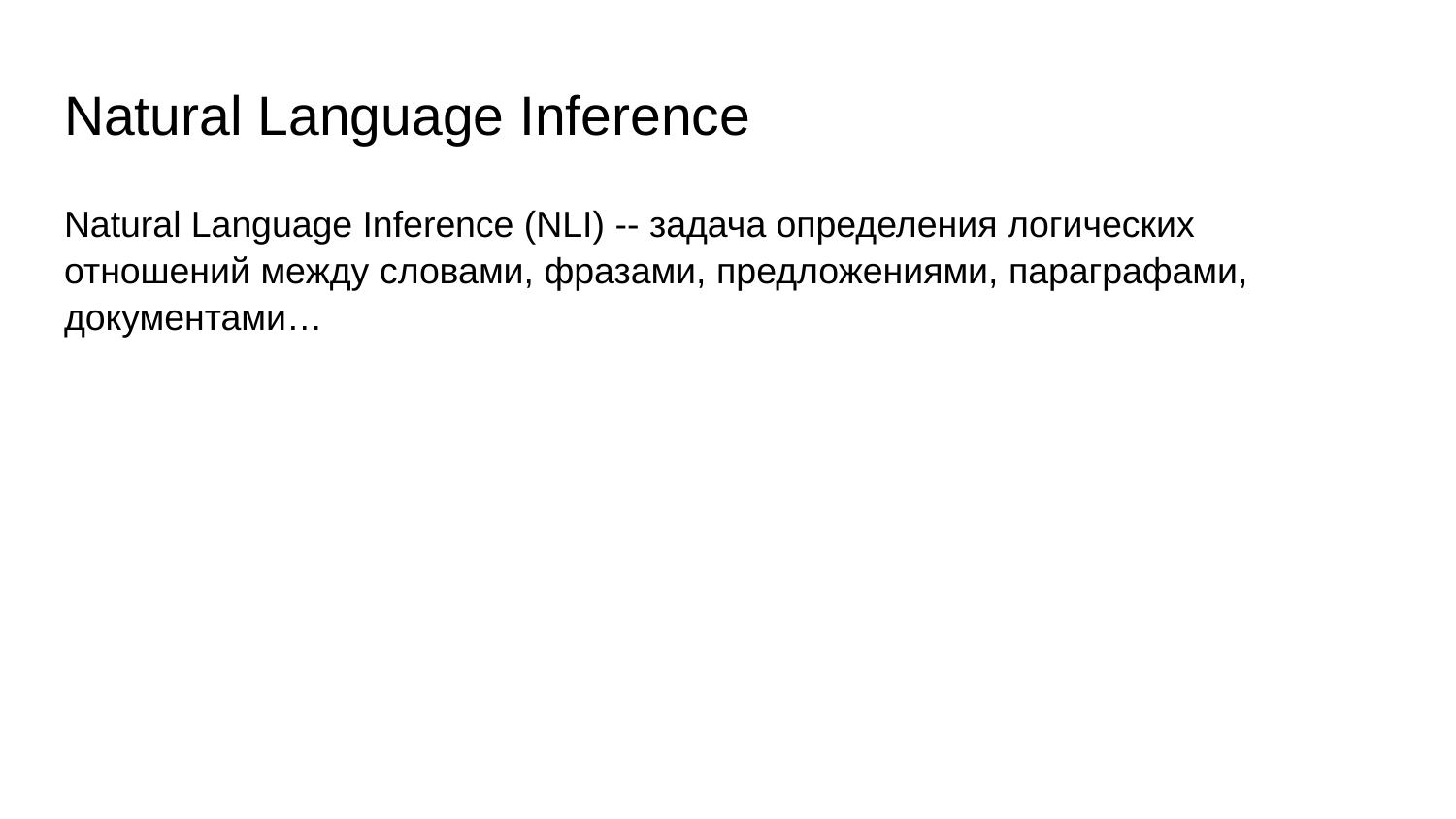

# Natural Language Inference
Natural Language Inference (NLI) -- задача определения логических отношений между словами, фразами, предложениями, параграфами, документами…